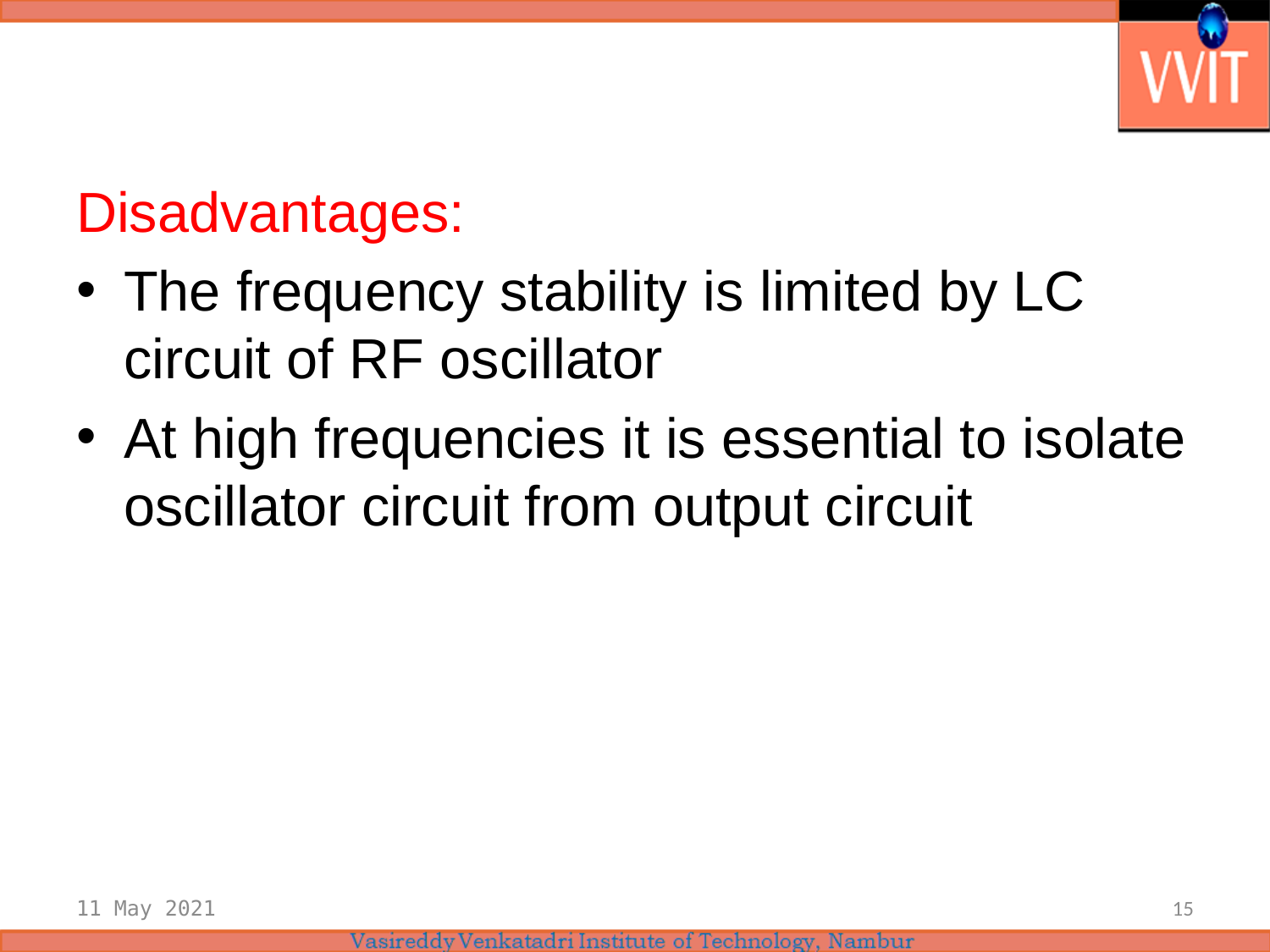

Disadvantages:
The frequency stability is limited by LC circuit of RF oscillator
At high frequencies it is essential to isolate oscillator circuit from output circuit
11 May 2021
15